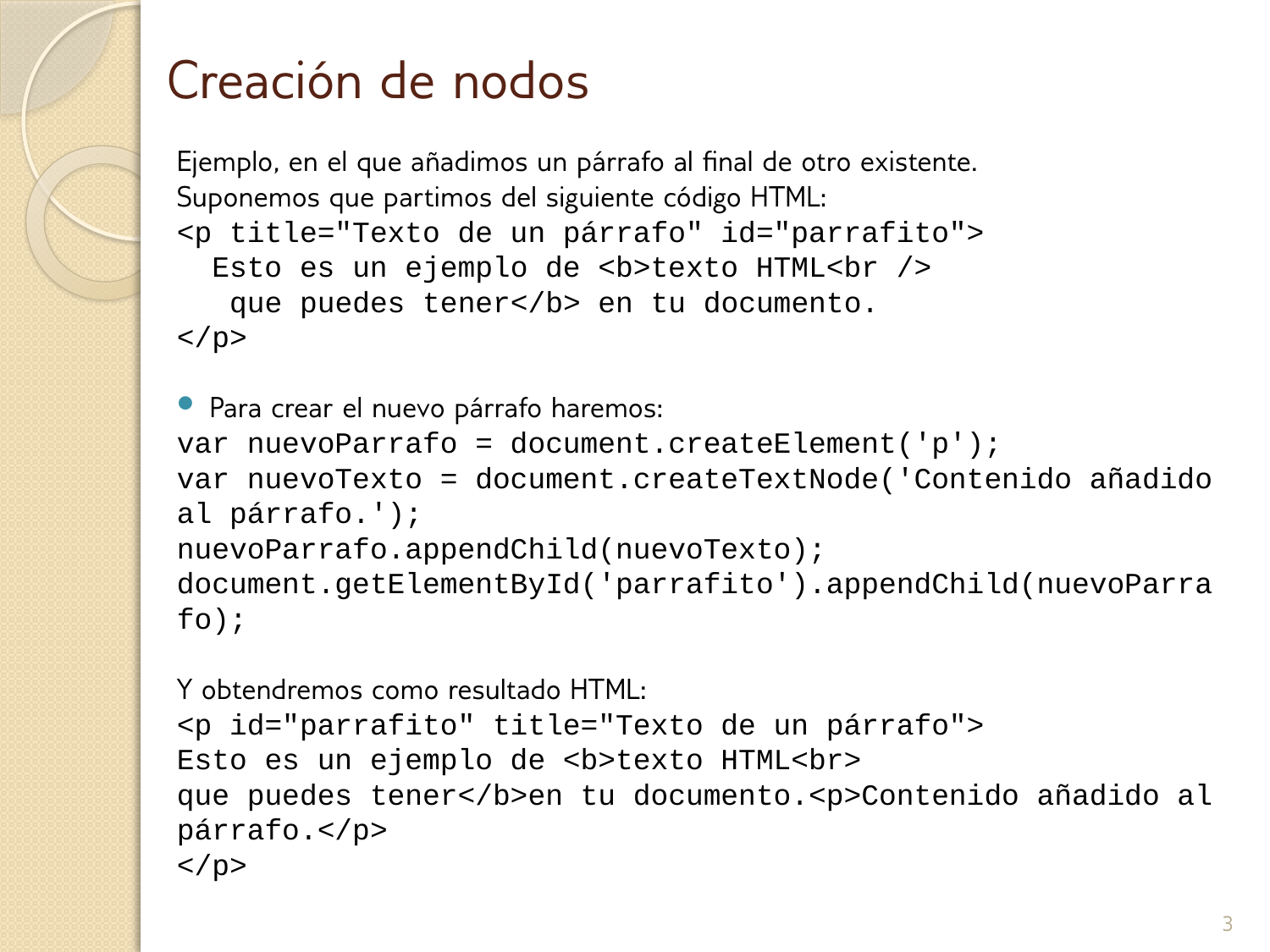

# Creación de nodos
Ejemplo, en el que añadimos un párrafo al final de otro existente.
Suponemos que partimos del siguiente código HTML:
<p title="Texto de un párrafo" id="parrafito">
  Esto es un ejemplo de <b>texto HTML<br />
   que puedes tener</b> en tu documento.
</p>

Para crear el nuevo párrafo haremos:
var nuevoParrafo = document.createElement('p');
var nuevoTexto = document.createTextNode('Contenido añadido al párrafo.');
nuevoParrafo.appendChild(nuevoTexto);
document.getElementById('parrafito').appendChild(nuevoParrafo);

Y obtendremos como resultado HTML:
<p id="parrafito" title="Texto de un párrafo">
Esto es un ejemplo de <b>texto HTML<br>
que puedes tener</b>en tu documento.<p>Contenido añadido al párrafo.</p>
</p>

3